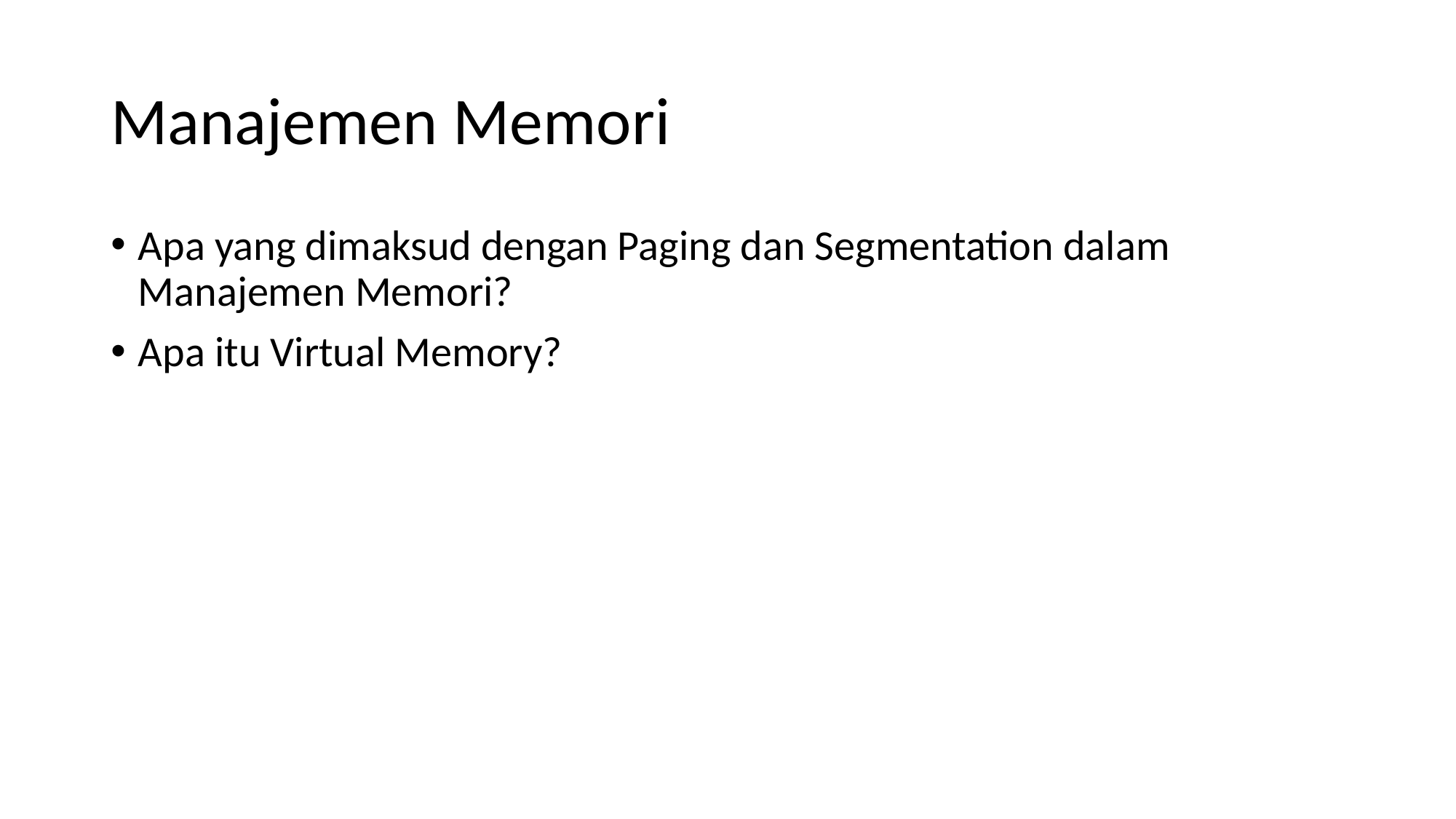

# Manajemen Memori
Apa yang dimaksud dengan Paging dan Segmentation dalam Manajemen Memori?
Apa itu Virtual Memory?